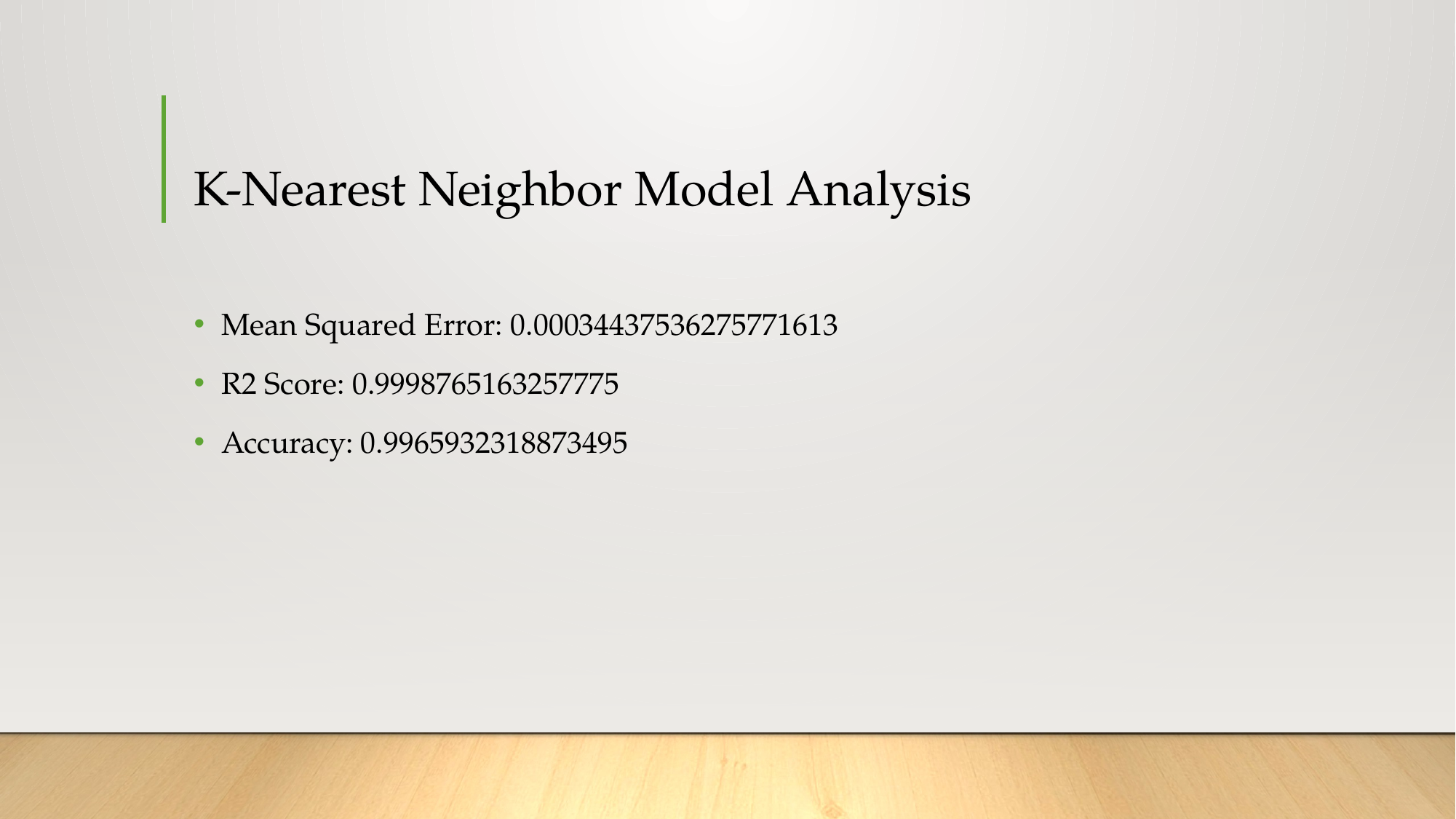

# K-Nearest Neighbor Model Analysis

Mean Squared Error: 0.00034437536275771613
R2 Score: 0.9998765163257775
Accuracy: 0.9965932318873495